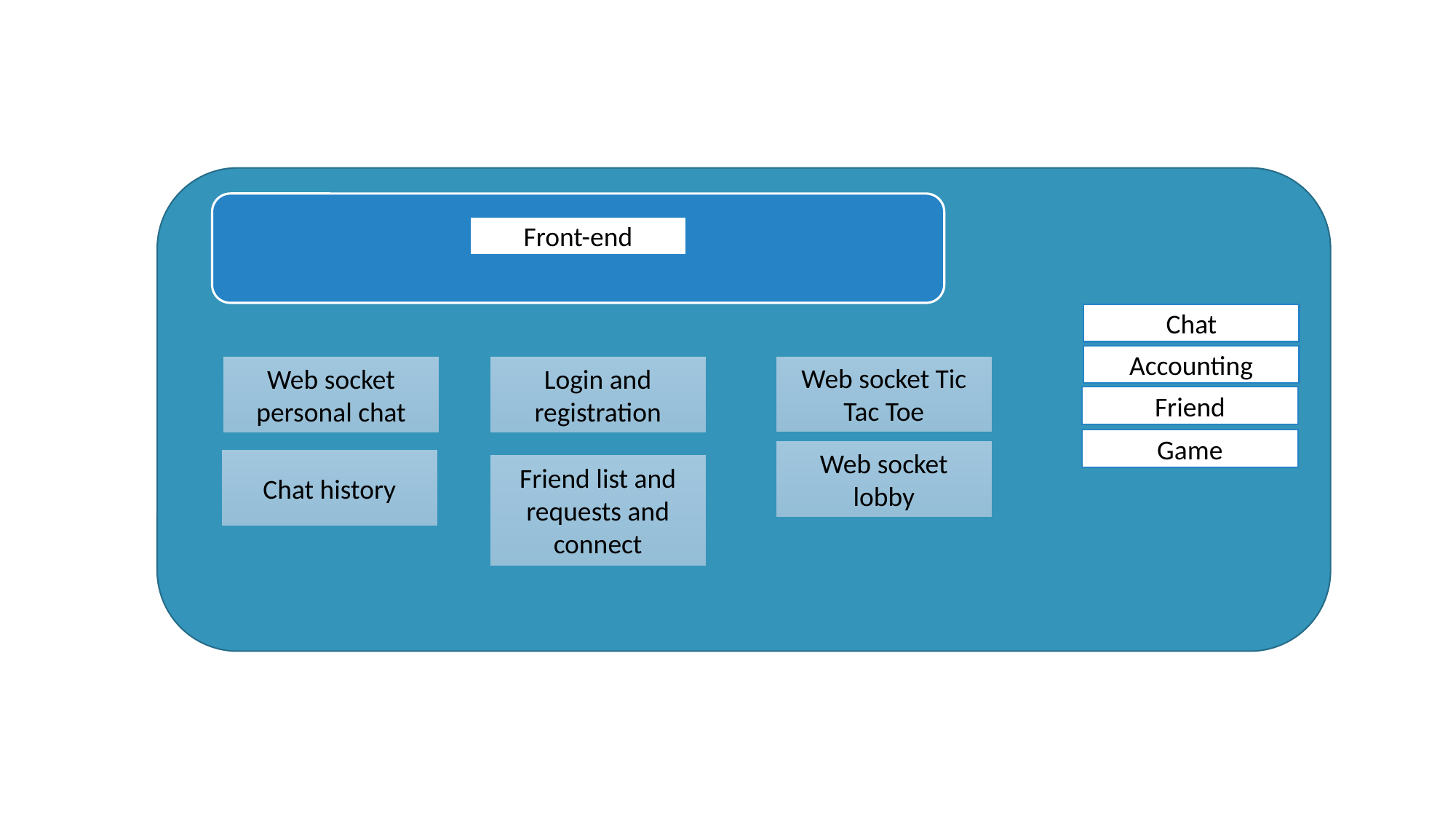

Front-end
Chat
Accounting
Web socket Tic Tac Toe
Web socket personal chat
Login and registration
Friend
Game
Web socket lobby
Chat history
Friend list and requests and connect